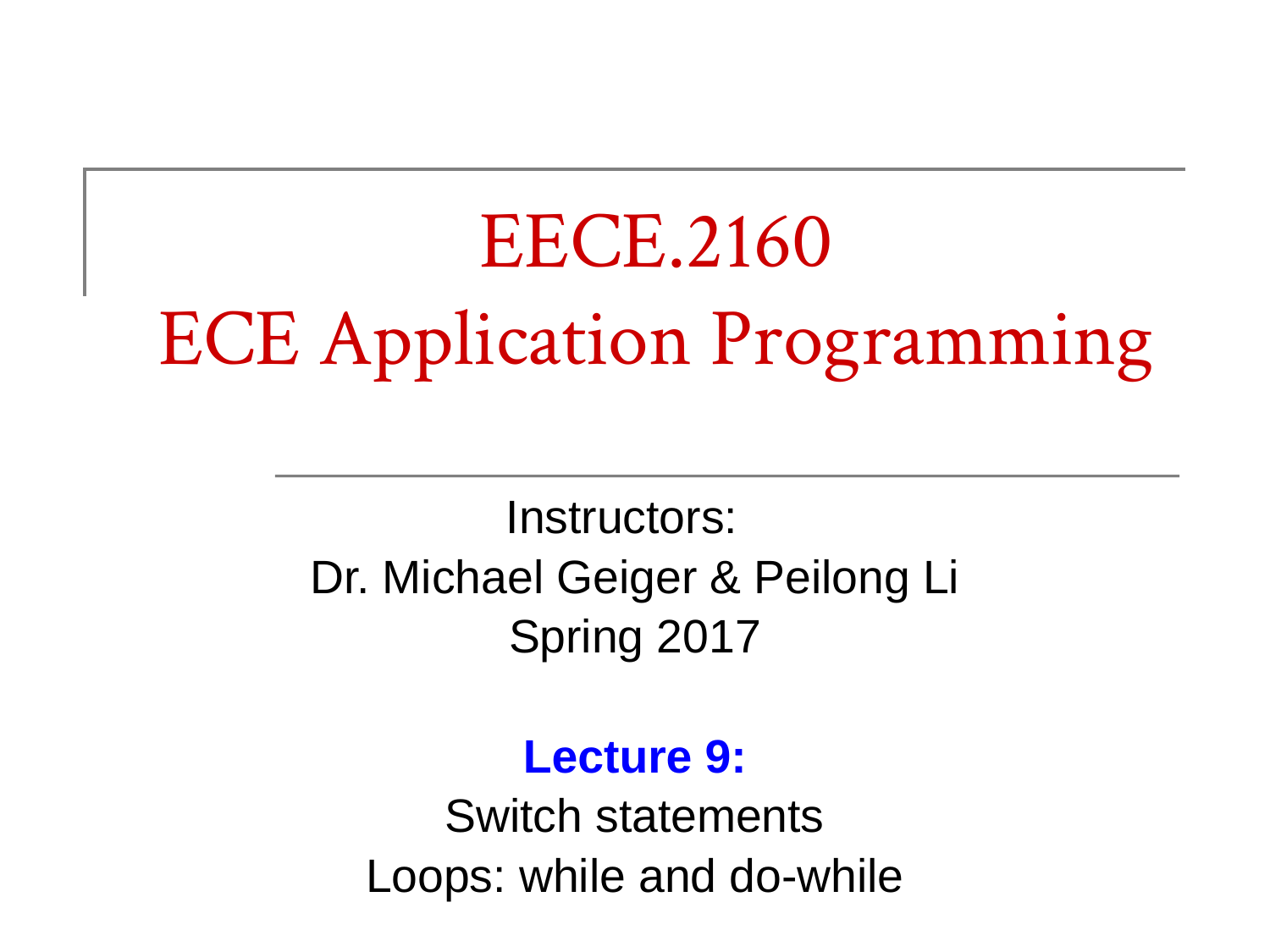

# EECE.2160 ECE Application Programming
Instructors:
Dr. Michael Geiger & Peilong Li
Spring 2017

Lecture 9:
Switch statements
Loops: while and do-while